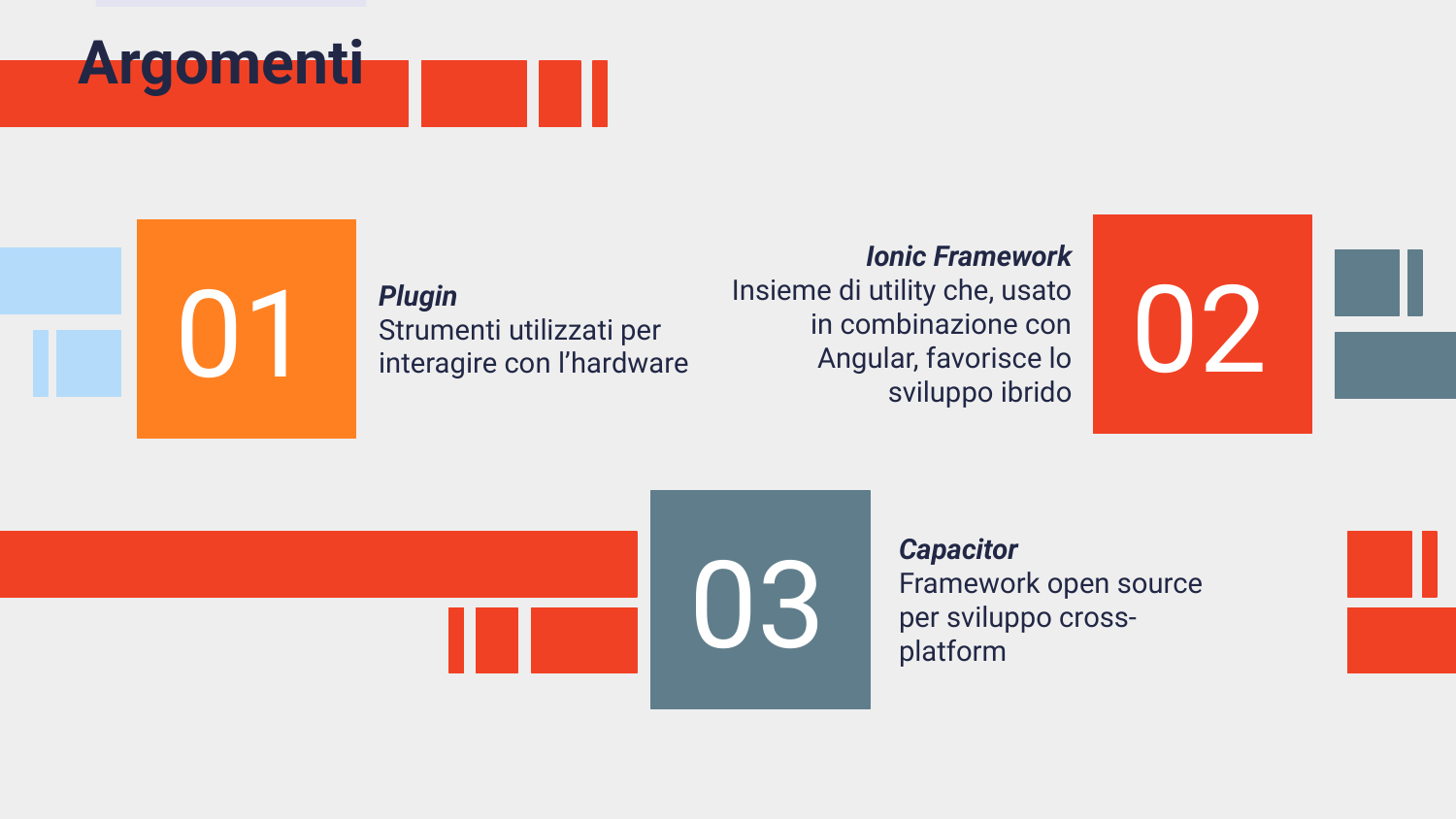

# Argomenti

Ionic Framework
Insieme di utility che, usato in combinazione con Angular, favorisce lo sviluppo ibrido
02
01

Plugin
Strumenti utilizzati per interagire con l’hardware

03
Capacitor
Framework open source per sviluppo cross-platform